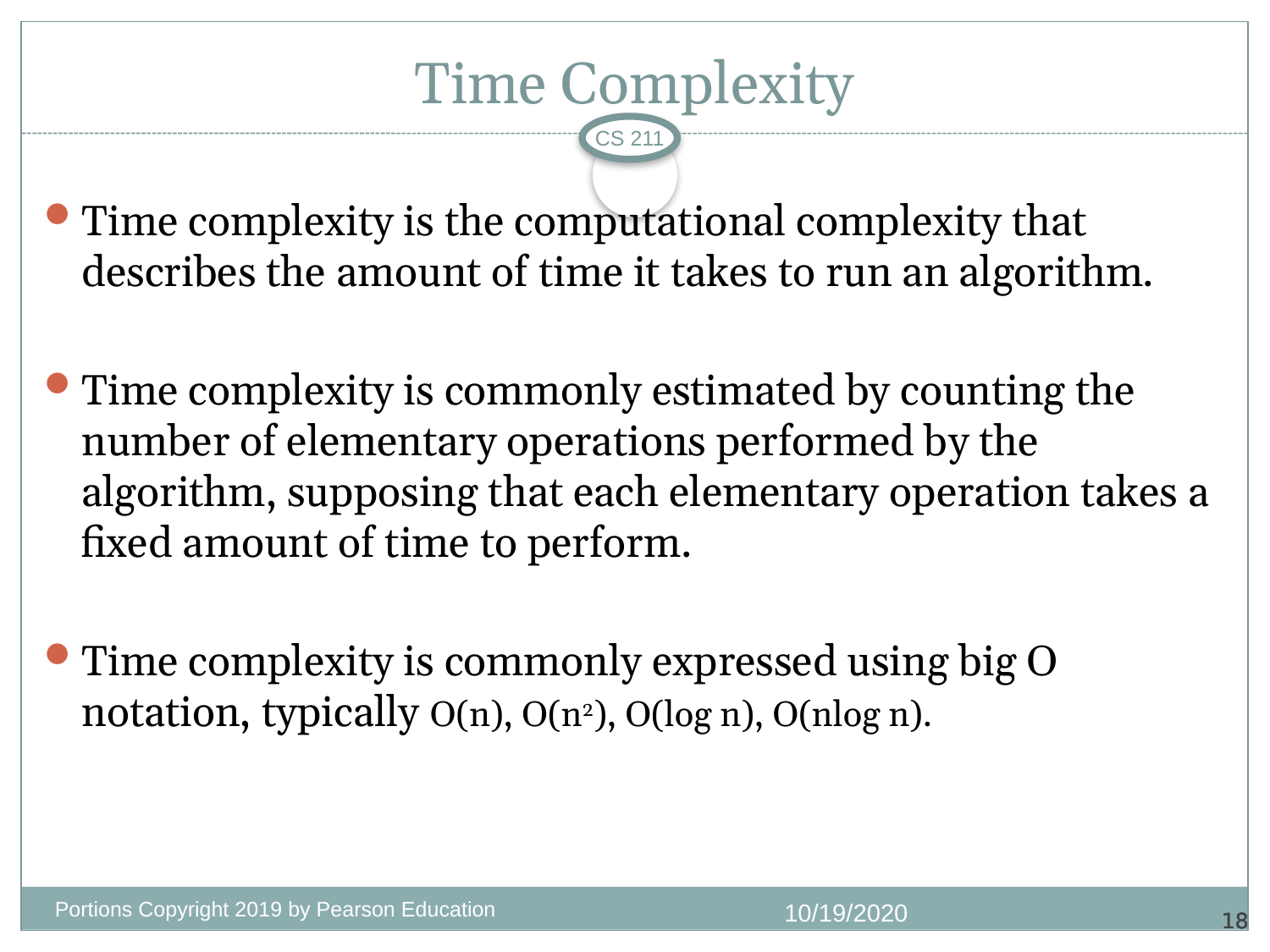

# Time Complexity
CS 211
Time complexity is the computational complexity that describes the amount of time it takes to run an algorithm.

Time complexity is commonly estimated by counting the number of elementary operations performed by the algorithm, supposing that each elementary operation takes a fixed amount of time to perform.

Time complexity is commonly expressed using big O notation, typically O(n), O(n2), O(log n), O(nlog n).

Portions Copyright 2019 by Pearson Education
10/19/2020